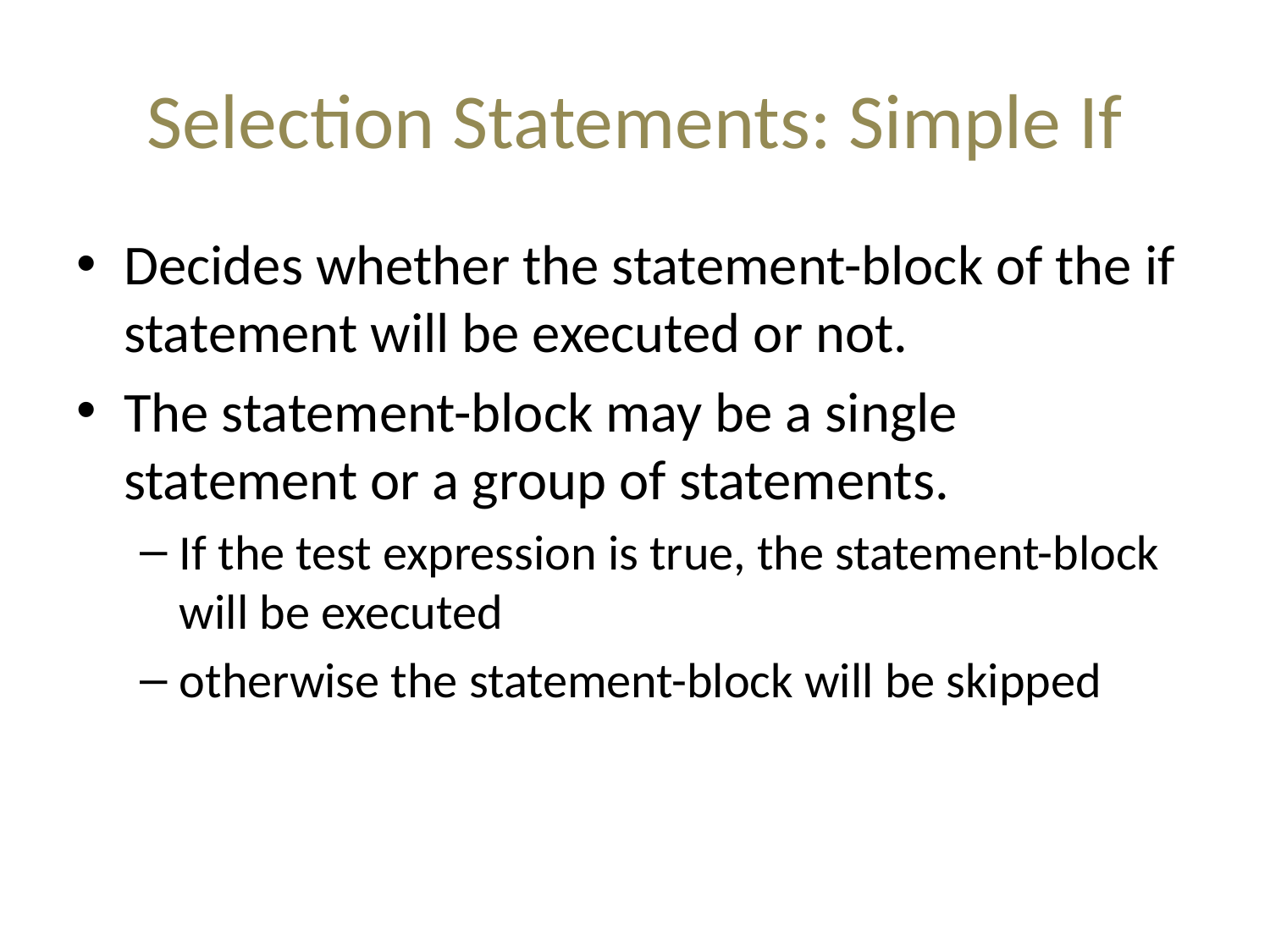

# Selection Statements: Simple If
Decides whether the statement-block of the if statement will be executed or not.
The statement-block may be a single statement or a group of statements.
If the test expression is true, the statement-block will be executed
otherwise the statement-block will be skipped